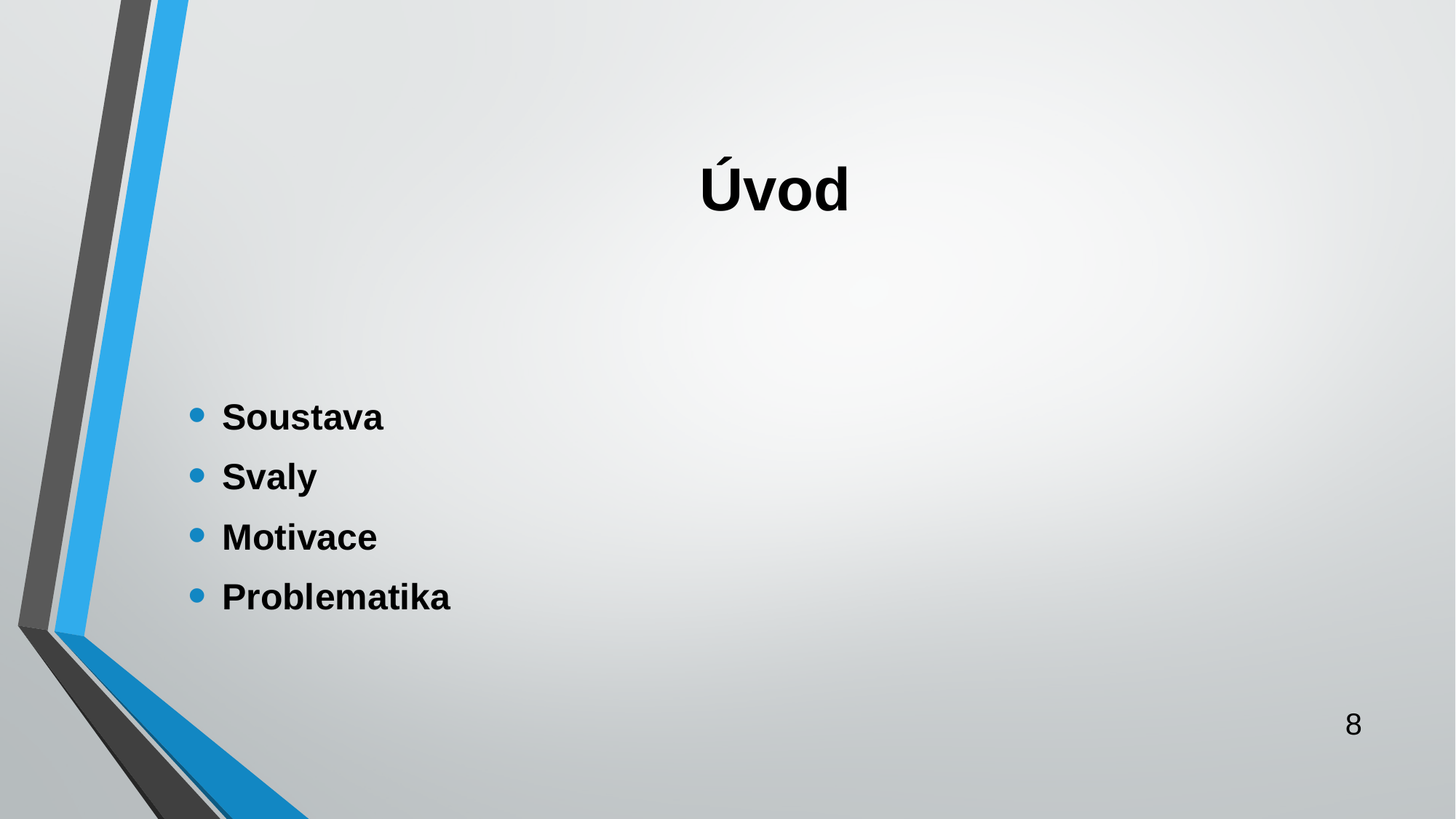

# Úvod
Soustava
Svaly
Motivace
Problematika
8